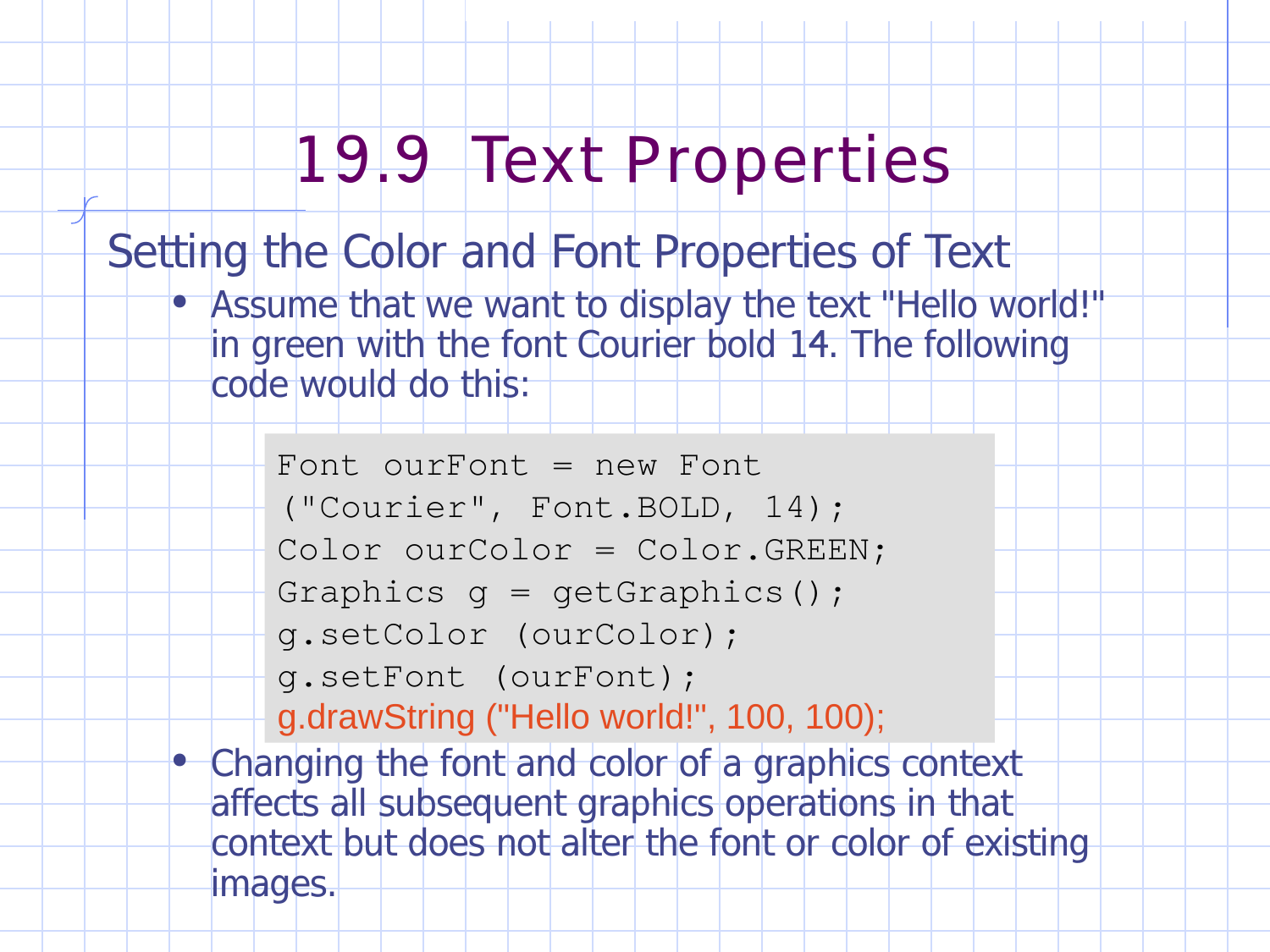

# 19.9  Text Properties
Setting the Color and Font Properties of Text
Assume that we want to display the text "Hello world!" in green with the font Courier bold 14. The following code would do this:

Changing the font and color of a graphics context affects all subsequent graphics operations in that context but does not alter the font or color of existing images.
Font ourFont = new Font ("Courier", Font.BOLD, 14);
Color ourColor = Color.GREEN;
Graphics g = getGraphics();
g.setColor (ourColor);
g.setFont (ourFont);
g.drawString ("Hello world!", 100, 100);